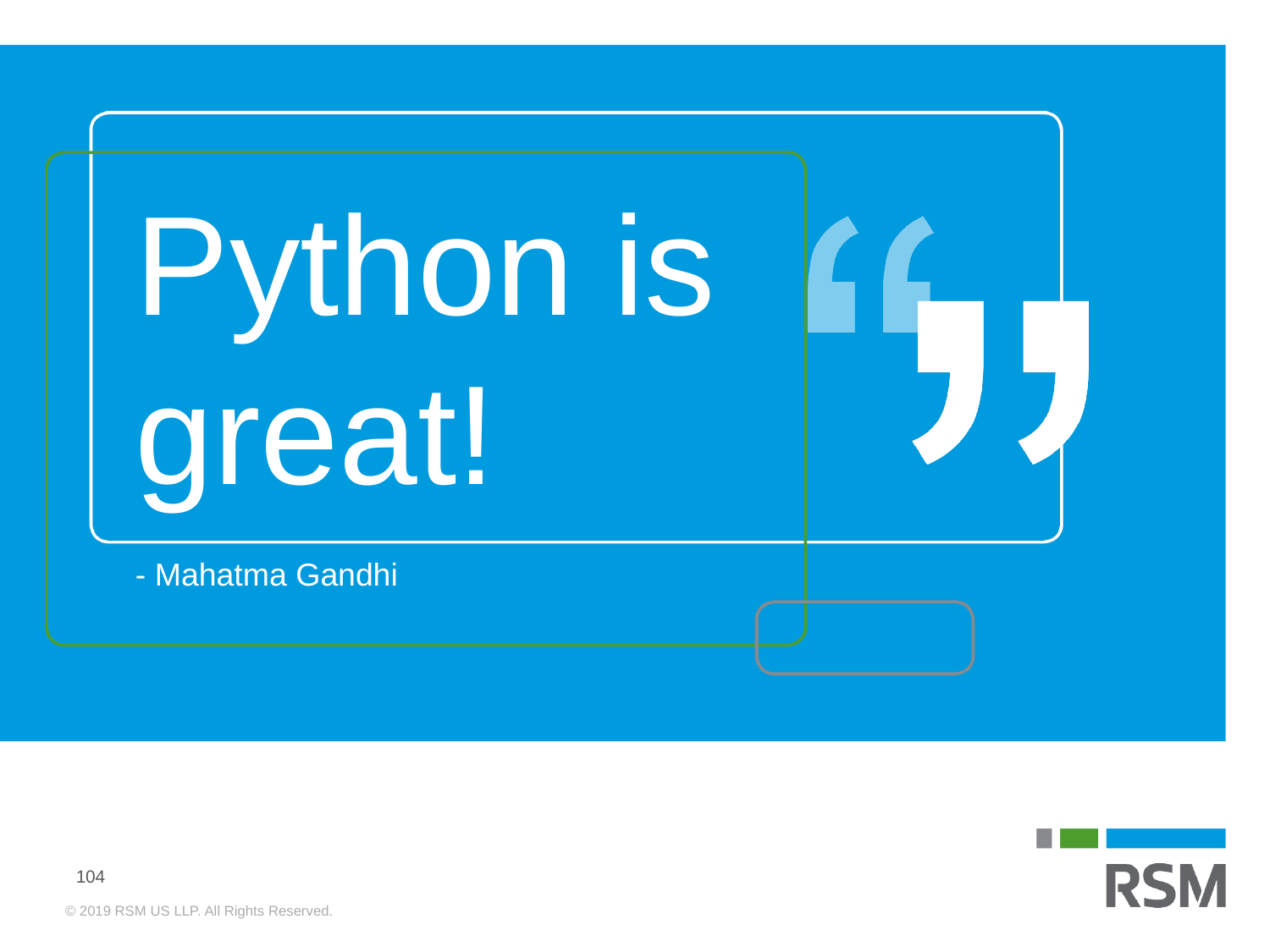

Python is great!
- Mahatma Gandhi

104